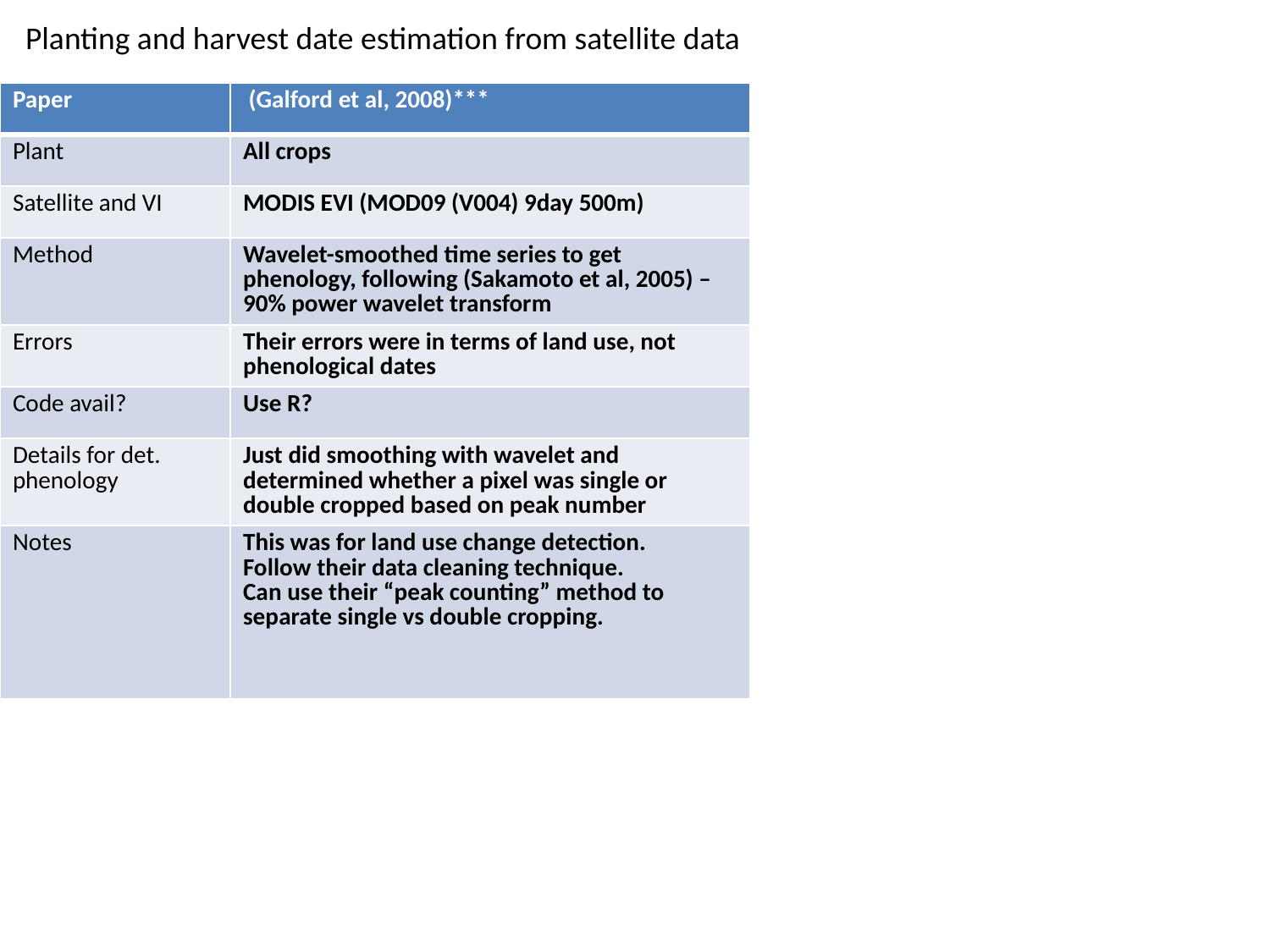

Planting and harvest date estimation from satellite data
| Paper | (Galford et al, 2008)\*\*\* |
| --- | --- |
| Plant | All crops |
| Satellite and VI | MODIS EVI (MOD09 (V004) 9day 500m) |
| Method | Wavelet-smoothed time series to get phenology, following (Sakamoto et al, 2005) – 90% power wavelet transform |
| Errors | Their errors were in terms of land use, not phenological dates |
| Code avail? | Use R? |
| Details for det. phenology | Just did smoothing with wavelet and determined whether a pixel was single or double cropped based on peak number |
| Notes | This was for land use change detection. Follow their data cleaning technique. Can use their “peak counting” method to separate single vs double cropping. |